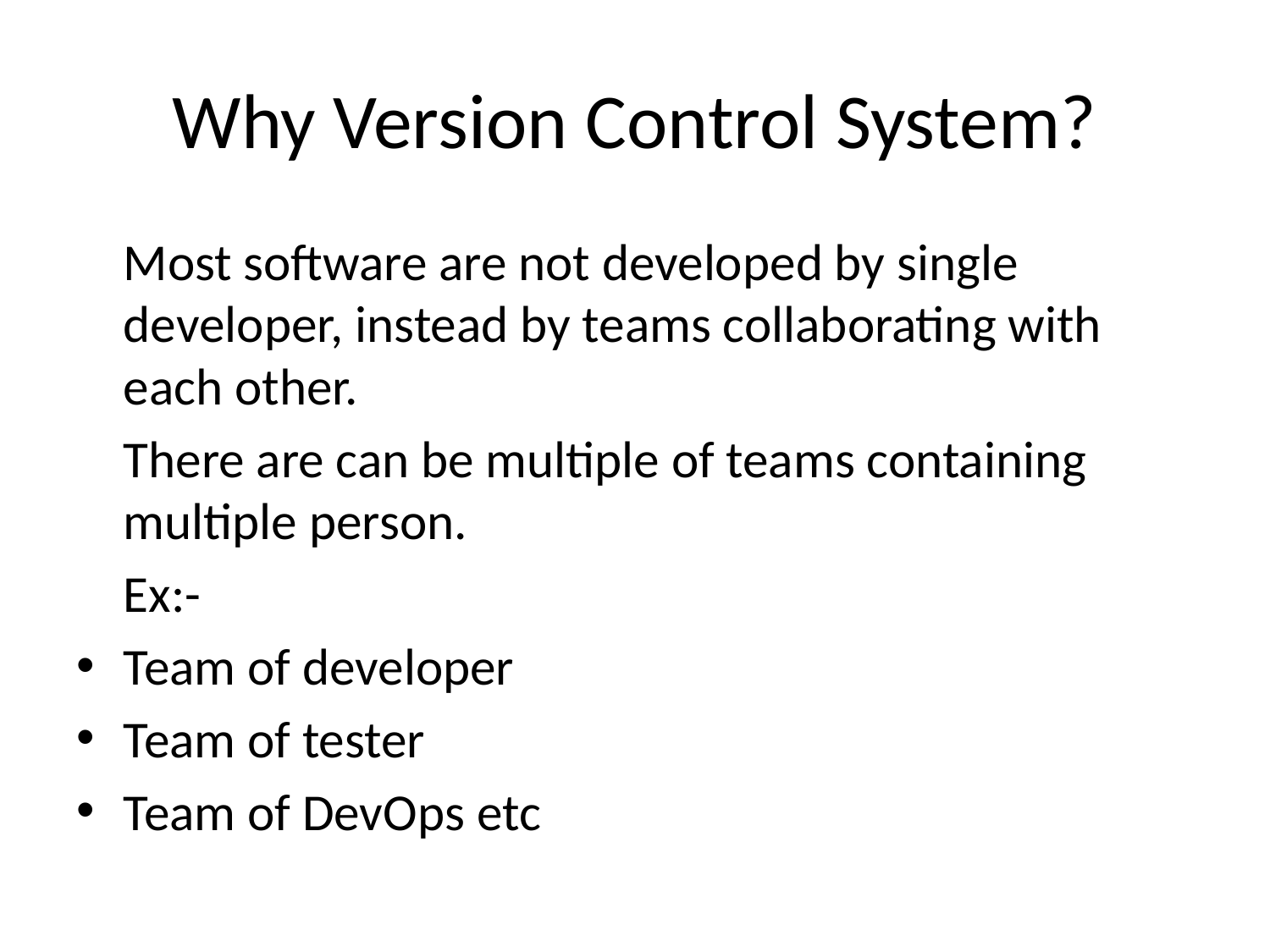

# Why Version Control System?
	Most software are not developed by single developer, instead by teams collaborating with each other.
	There are can be multiple of teams containing multiple person.
	Ex:-
Team of developer
Team of tester
Team of DevOps etc